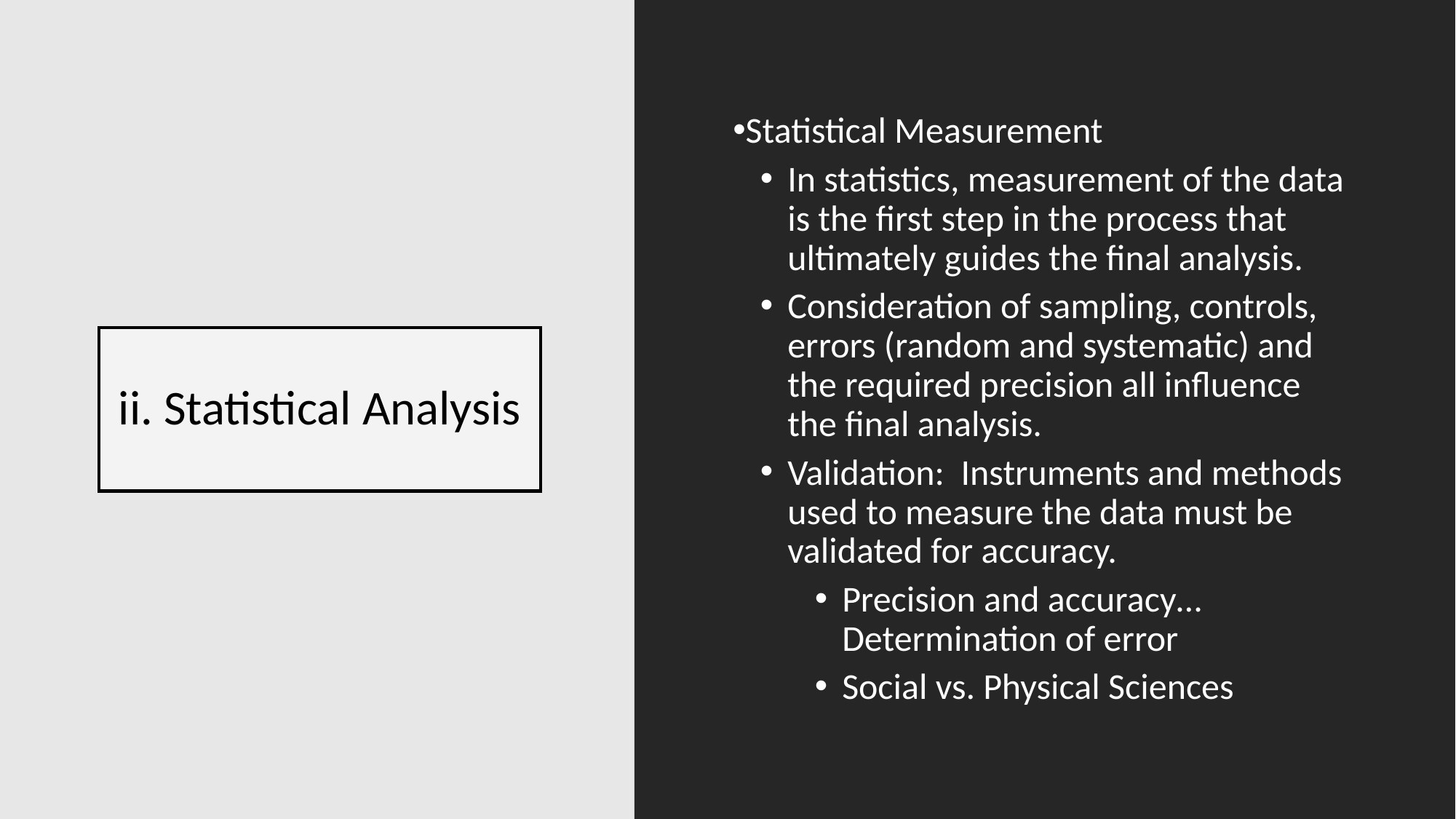

Statistical Measurement
In statistics, measurement of the data is the first step in the process that ultimately guides the final analysis.
Consideration of sampling, controls, errors (random and systematic) and the required precision all influence the final analysis.
Validation:  Instruments and methods used to measure the data must be validated for accuracy.
Precision and accuracy…Determination of error
Social vs. Physical Sciences
ii. Statistical Analysis